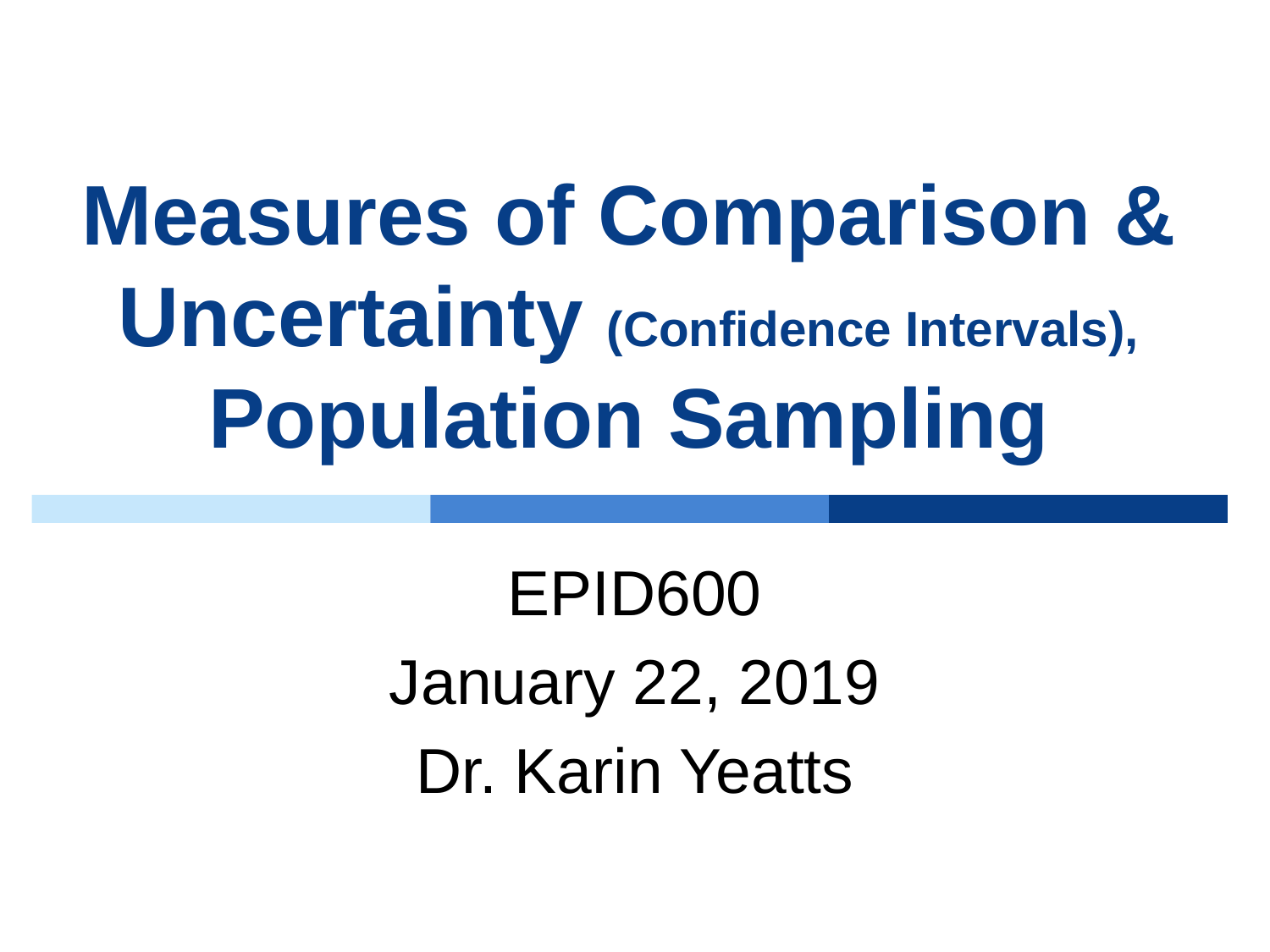

# Measures of Comparison & Uncertainty (Confidence Intervals), Population Sampling
EPID600
January 22, 2019
Dr. Karin Yeatts